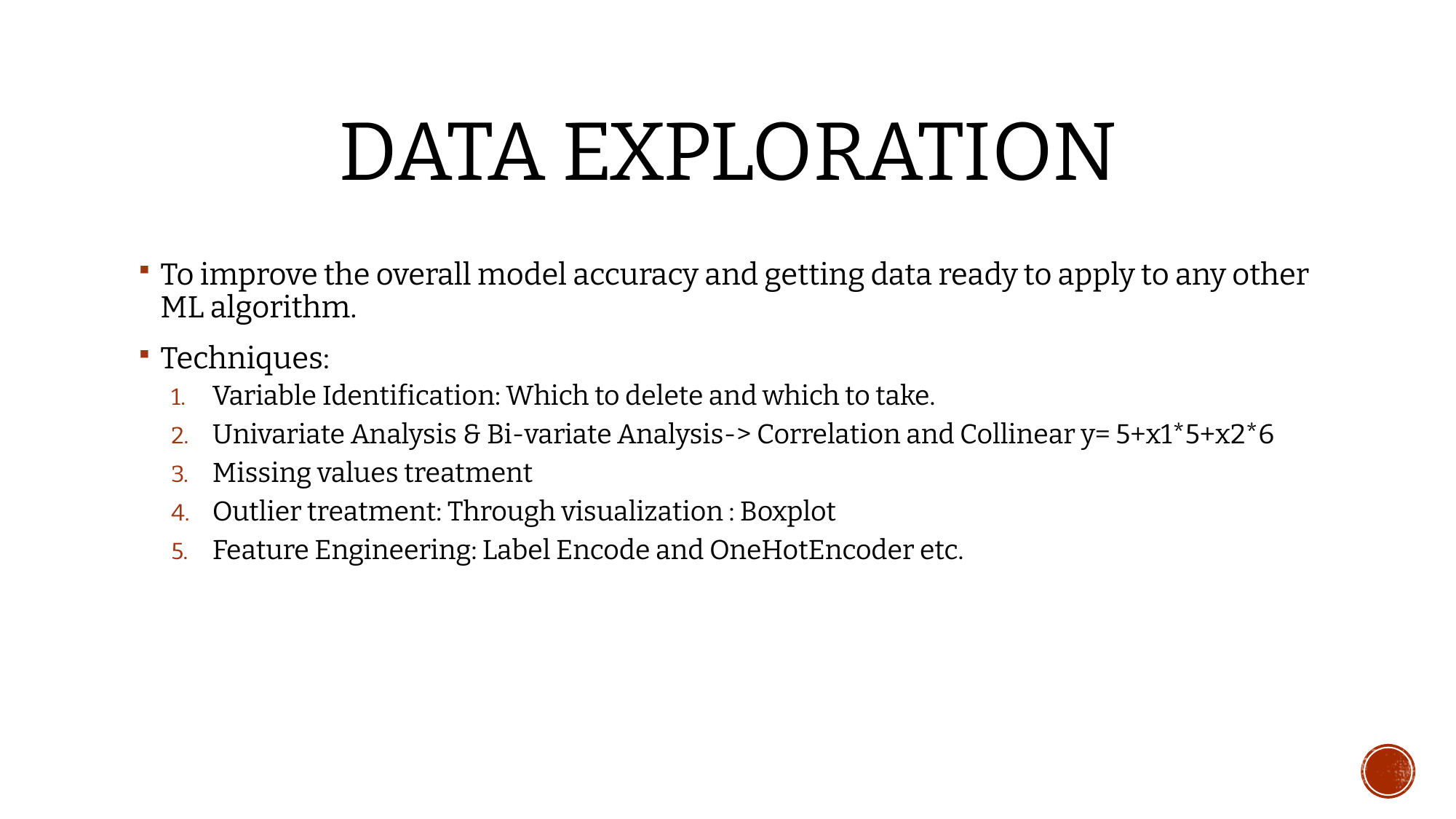

# Data Exploration
To improve the overall model accuracy and getting data ready to apply to any other ML algorithm.
Techniques:
Variable Identification: Which to delete and which to take.
Univariate Analysis & Bi-variate Analysis-> Correlation and Collinear y= 5+x1*5+x2*6
Missing values treatment
Outlier treatment: Through visualization : Boxplot
Feature Engineering: Label Encode and OneHotEncoder etc.